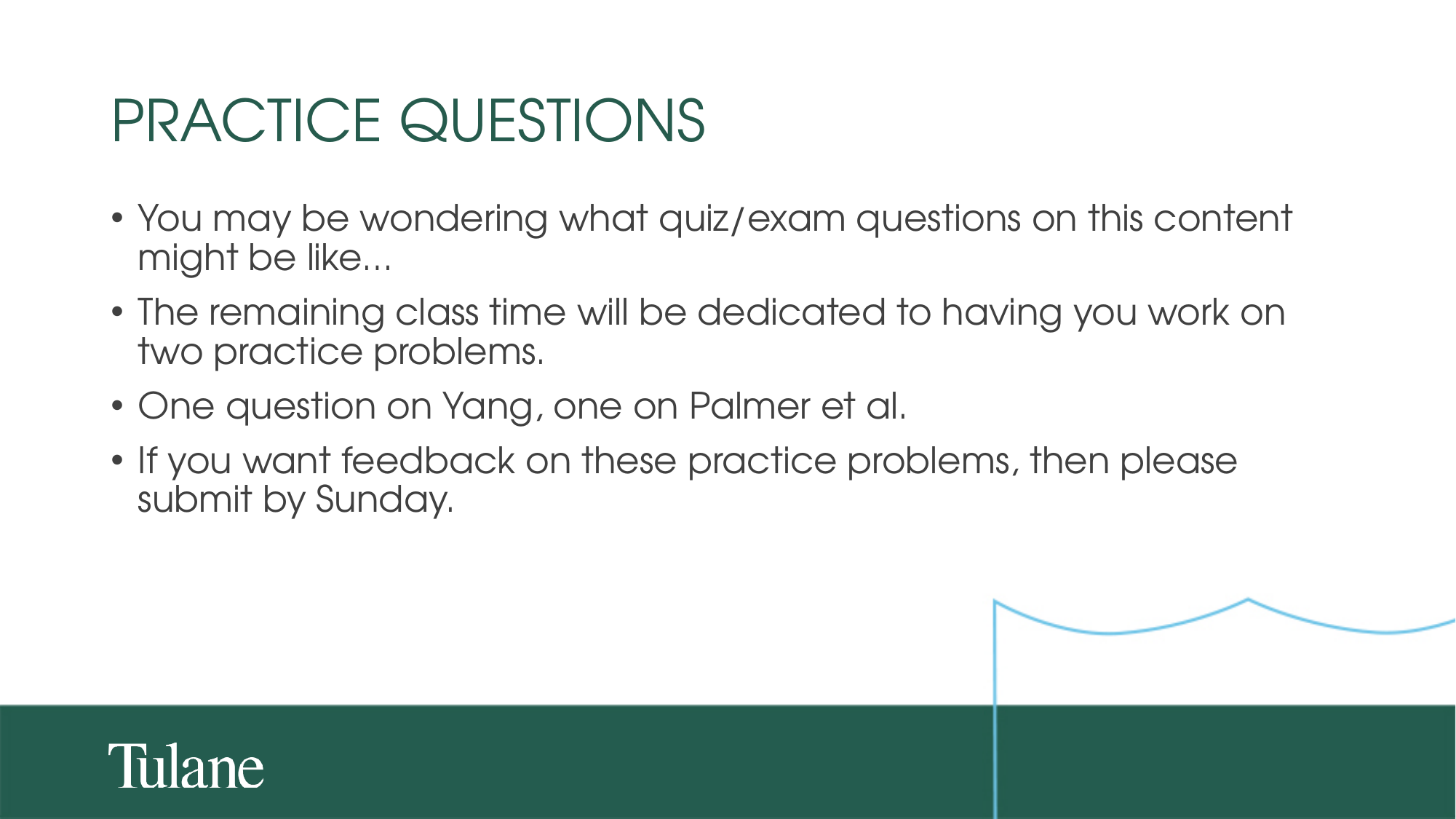

# Practice questions
You may be wondering what quiz/exam questions on this content might be like…
The remaining class time will be dedicated to having you work on two practice problems.
One question on Yang, one on Palmer et al.
If you want feedback on these practice problems, then please submit by Sunday.